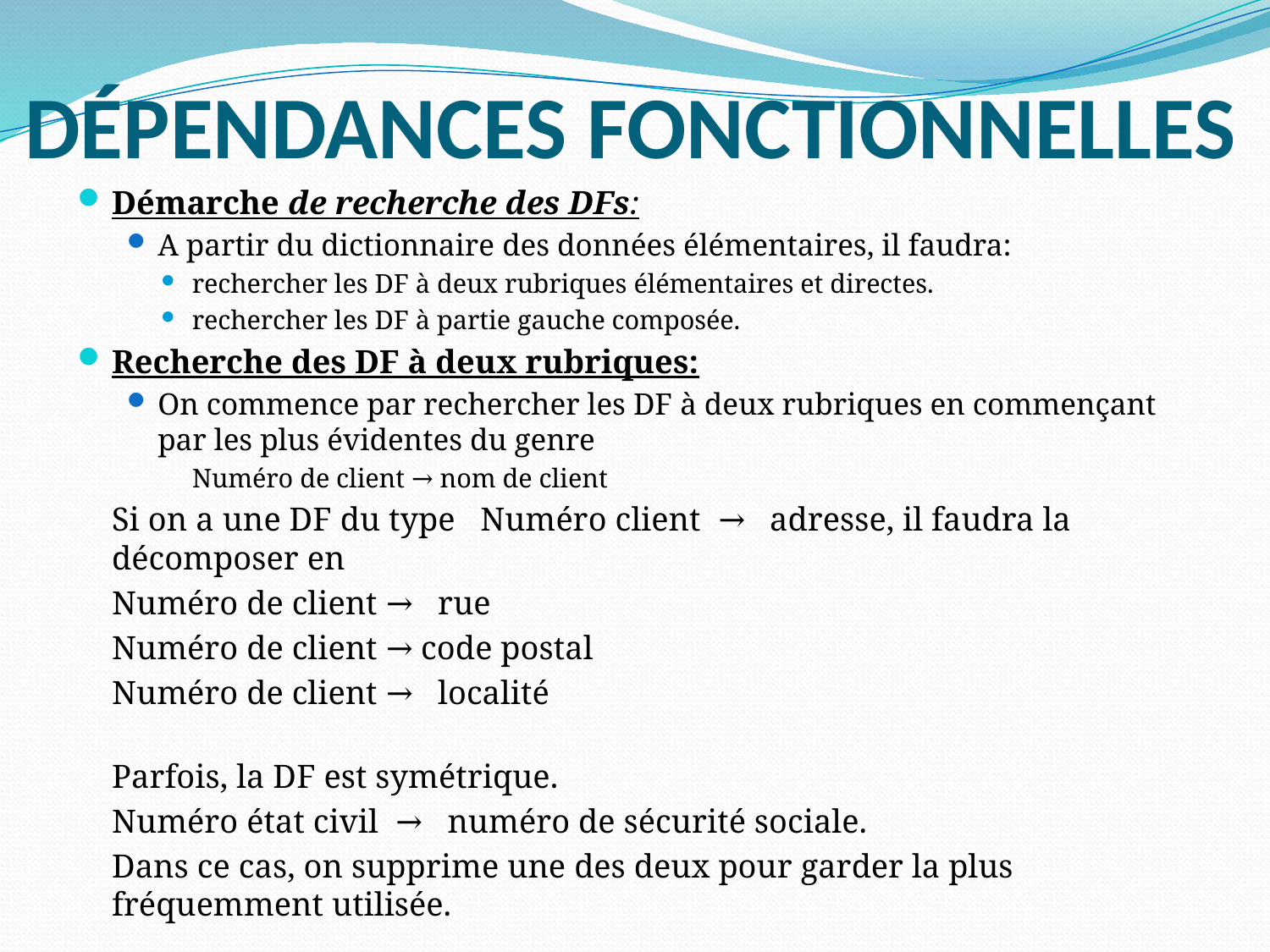

# Dépendances Fonctionnelles
Démarche de recherche des DFs:
A partir du dictionnaire des données élémentaires, il faudra:
rechercher les DF à deux rubriques élémentaires et directes.
rechercher les DF à partie gauche composée.
Recherche des DF à deux rubriques:
On commence par rechercher les DF à deux rubriques en commençant par les plus évidentes du genre
		Numéro de client → nom de client
		Si on a une DF du type   Numéro client  →   adresse, il faudra la 	décomposer en
			Numéro de client →   rue
			Numéro de client → code postal
			Numéro de client →   localité
		Parfois, la DF est symétrique.
			Numéro état civil  →   numéro de sécurité sociale.
		Dans ce cas, on supprime une des deux pour garder la plus 	fréquemment utilisée.